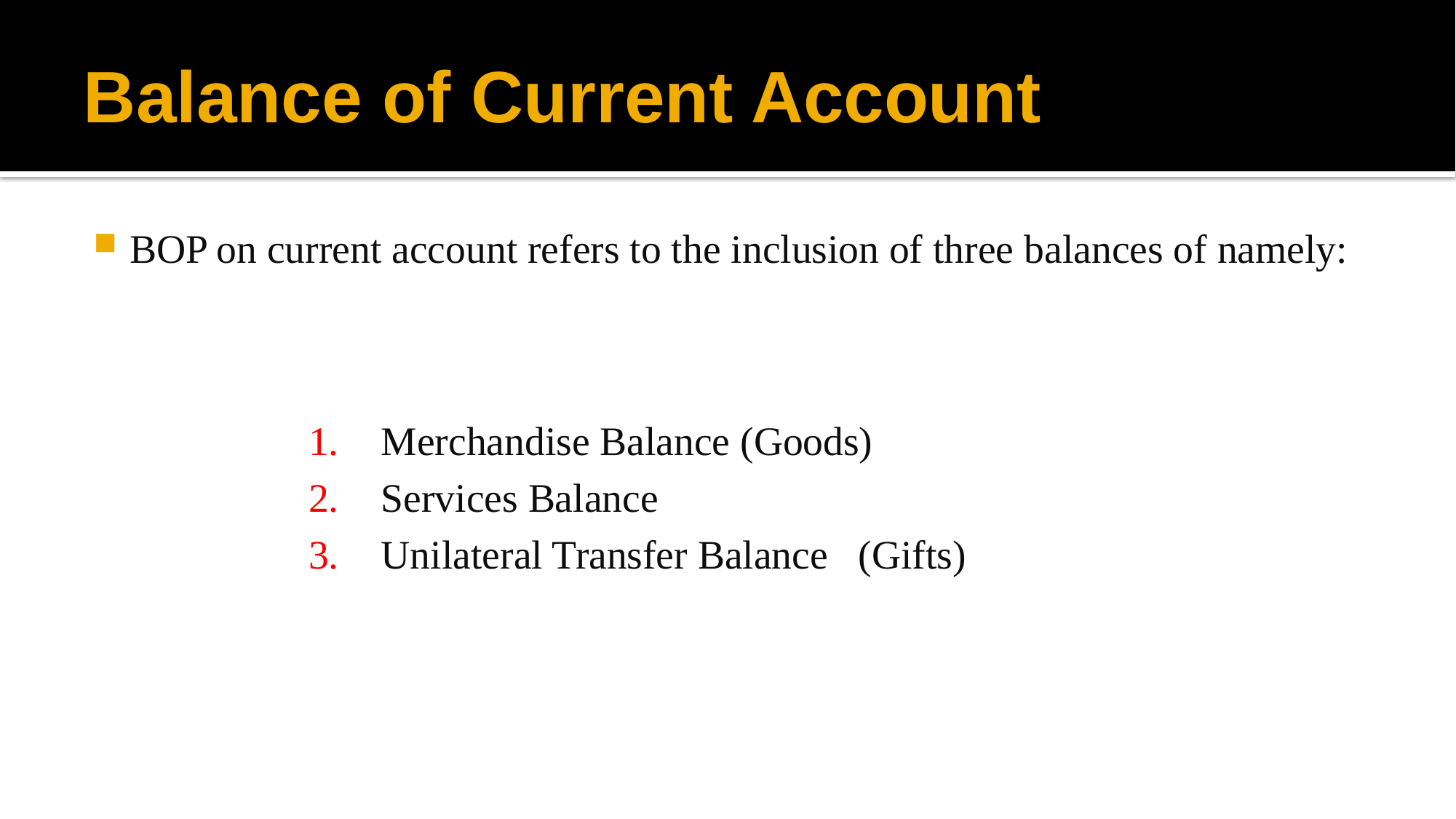

# Balance of Current Account
BOP on current account refers to the inclusion of three balances of namely:

Merchandise Balance (Goods)
Services Balance
Unilateral Transfer Balance   (Gifts)